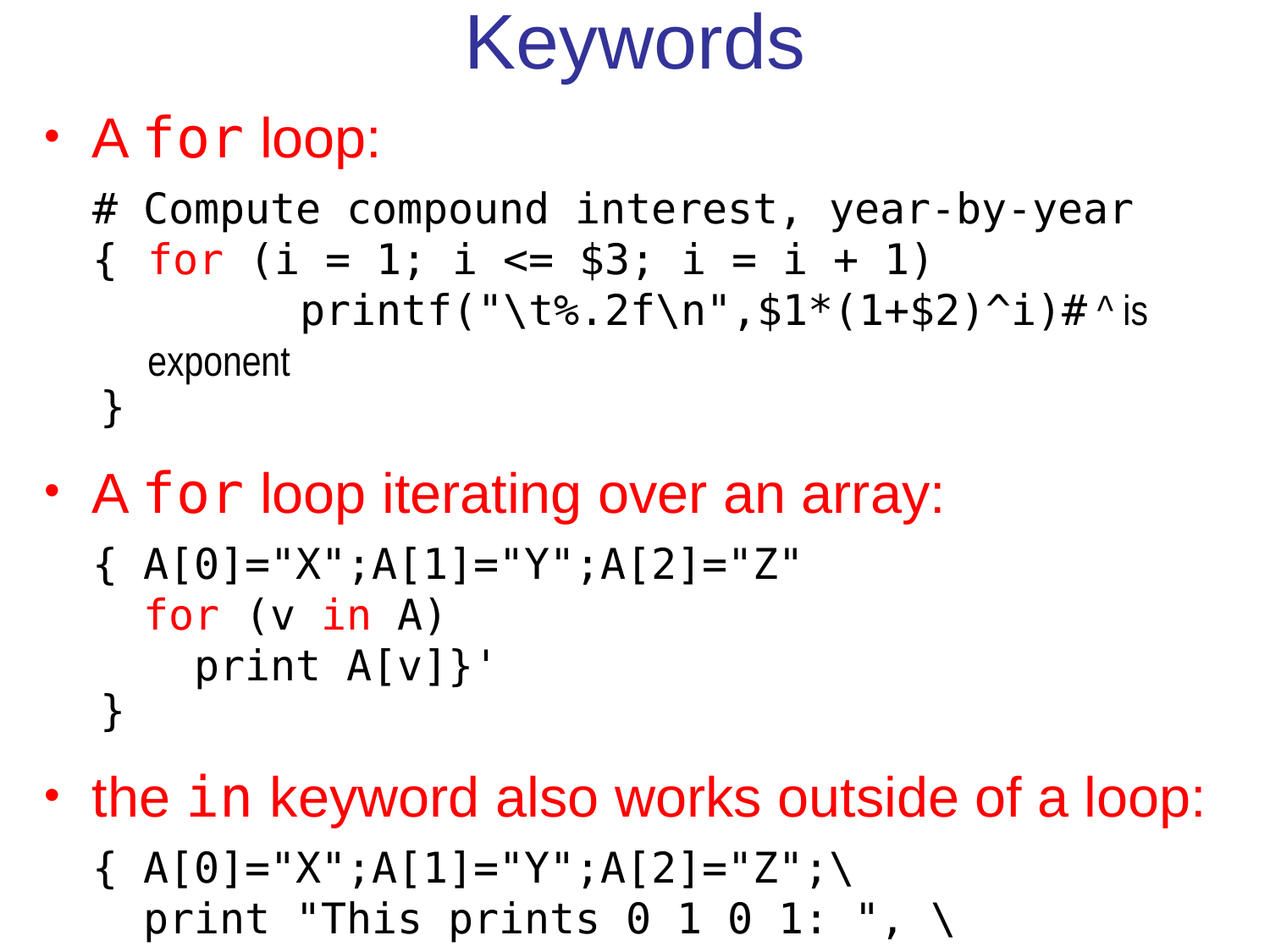

Keywords
A for loop:

# Compute compound interest, year-by-year
{	for (i = 1; i <= $3; i = i + 1)
		 printf("\t%.2f\n",$1*(1+$2)^i)# ^ is exponent
}

A for loop iterating over an array:

{ A[0]="X";A[1]="Y";A[2]="Z"
  for (v in A)
    print A[v]}'
}

the in keyword also works outside of a loop:

{ A[0]="X";A[1]="Y";A[2]="Z";\
  print "This prints 0 1 0 1: ", \
  3 in A, 2 in A, "Y" in A, "1" in A}'